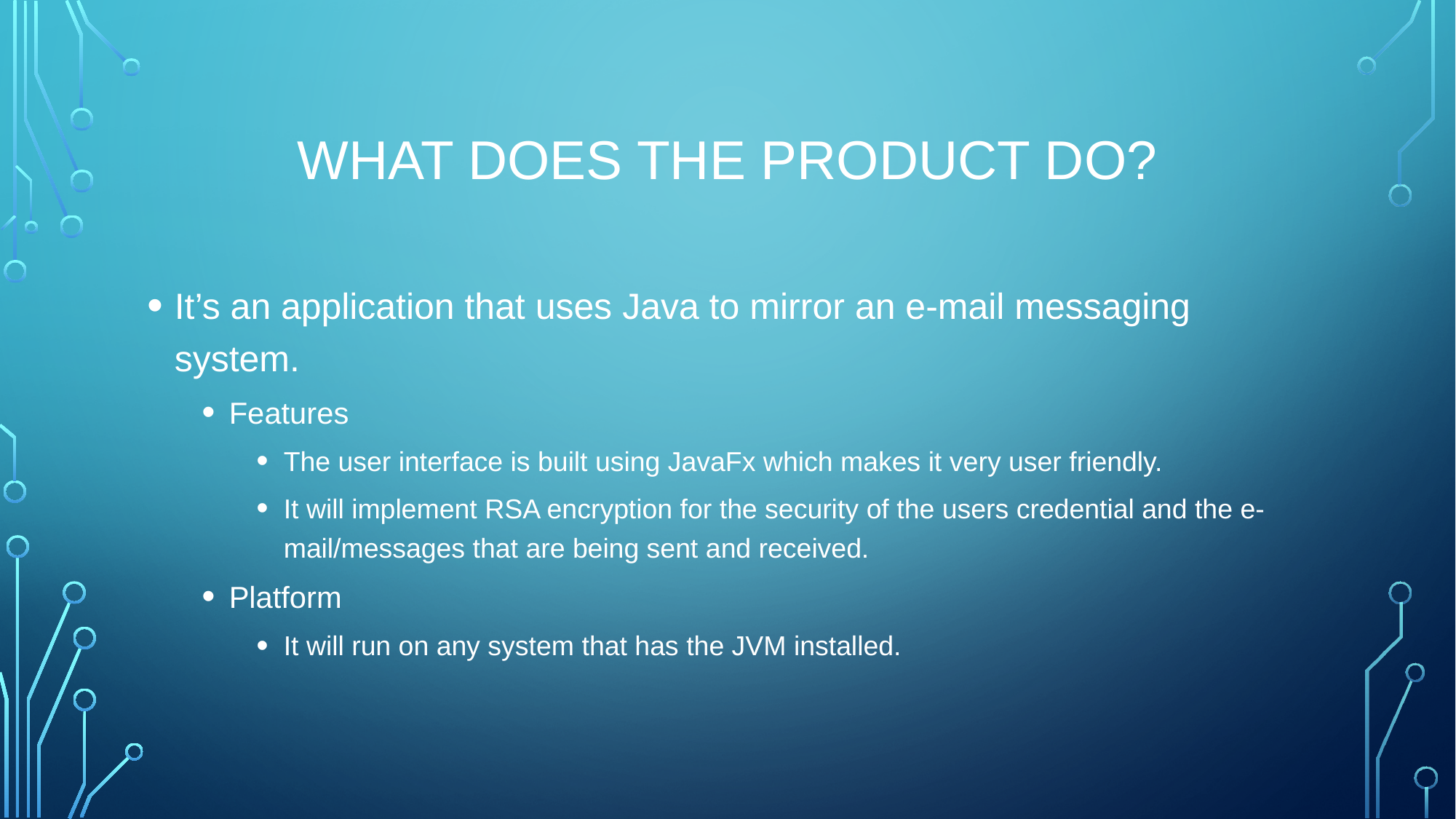

# What DOES THE PRODUCT DO?
It’s an application that uses Java to mirror an e-mail messaging system.
Features
The user interface is built using JavaFx which makes it very user friendly.
It will implement RSA encryption for the security of the users credential and the e-mail/messages that are being sent and received.
Platform
It will run on any system that has the JVM installed.